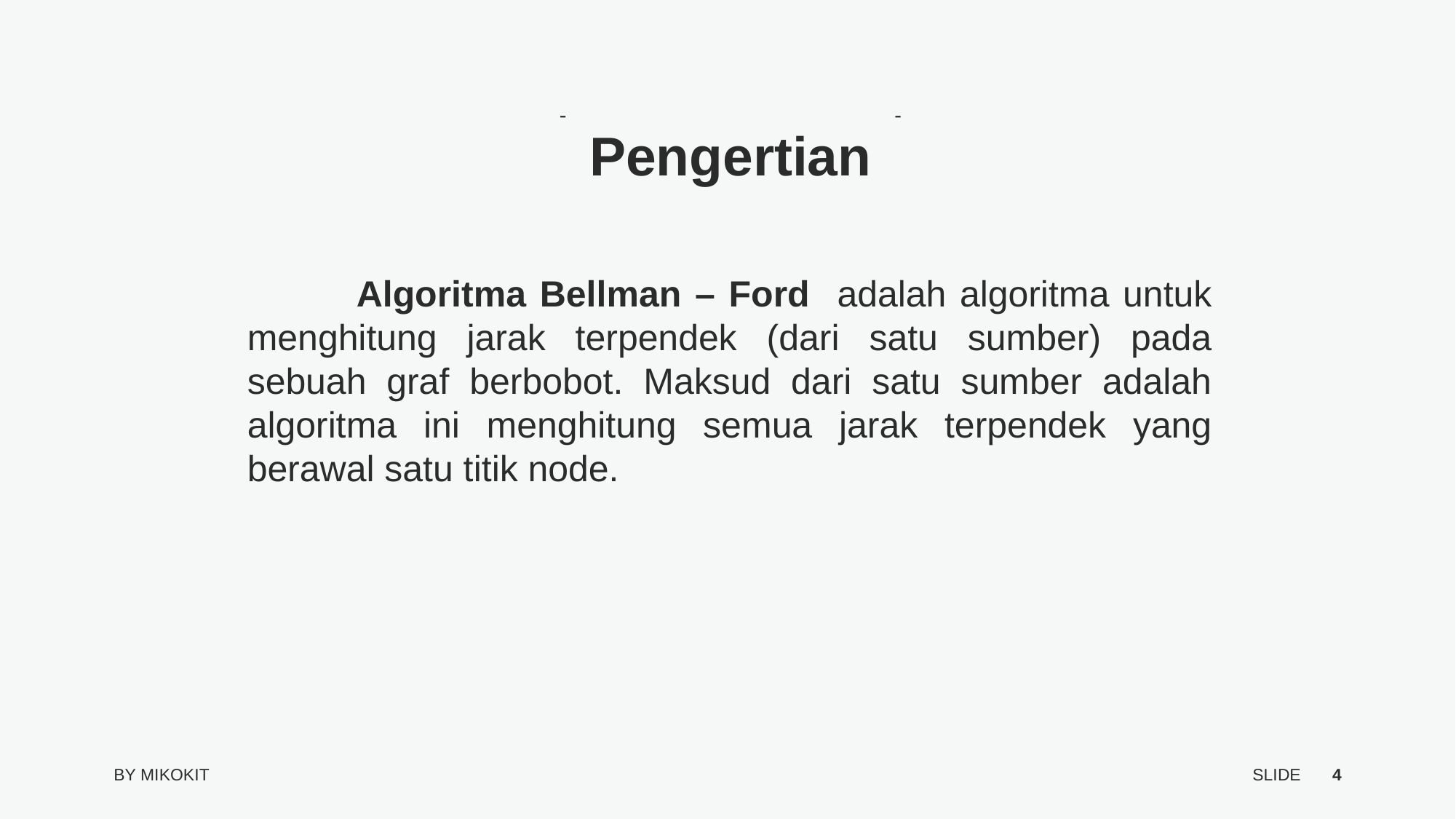

-
-

Pengertian
	Algoritma Bellman – Ford  adalah algoritma untuk menghitung jarak terpendek (dari satu sumber) pada sebuah graf berbobot. Maksud dari satu sumber adalah algoritma ini menghitung semua jarak terpendek yang berawal satu titik node.